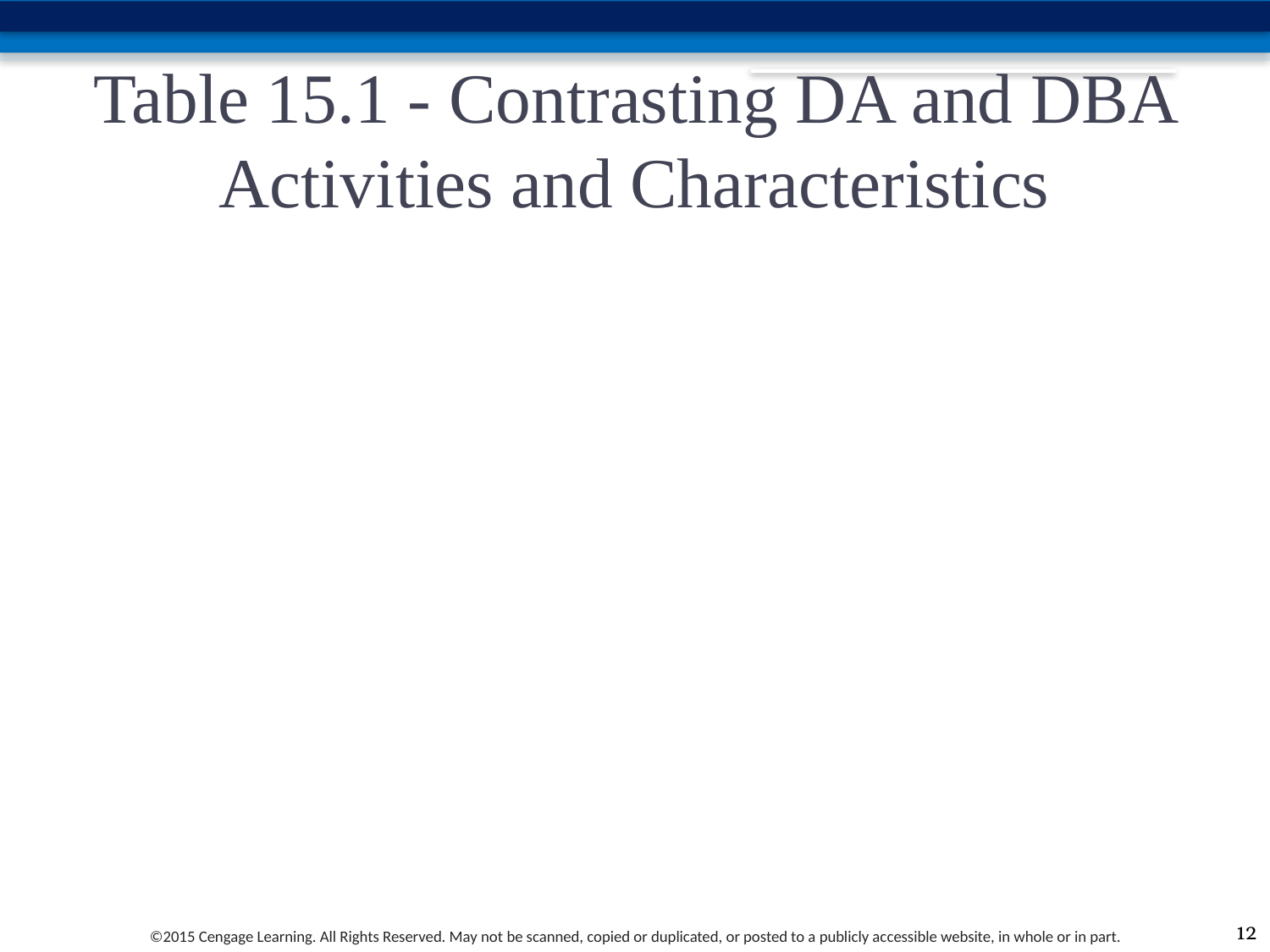

# Table 15.1 - Contrasting DA and DBA Activities and Characteristics
12